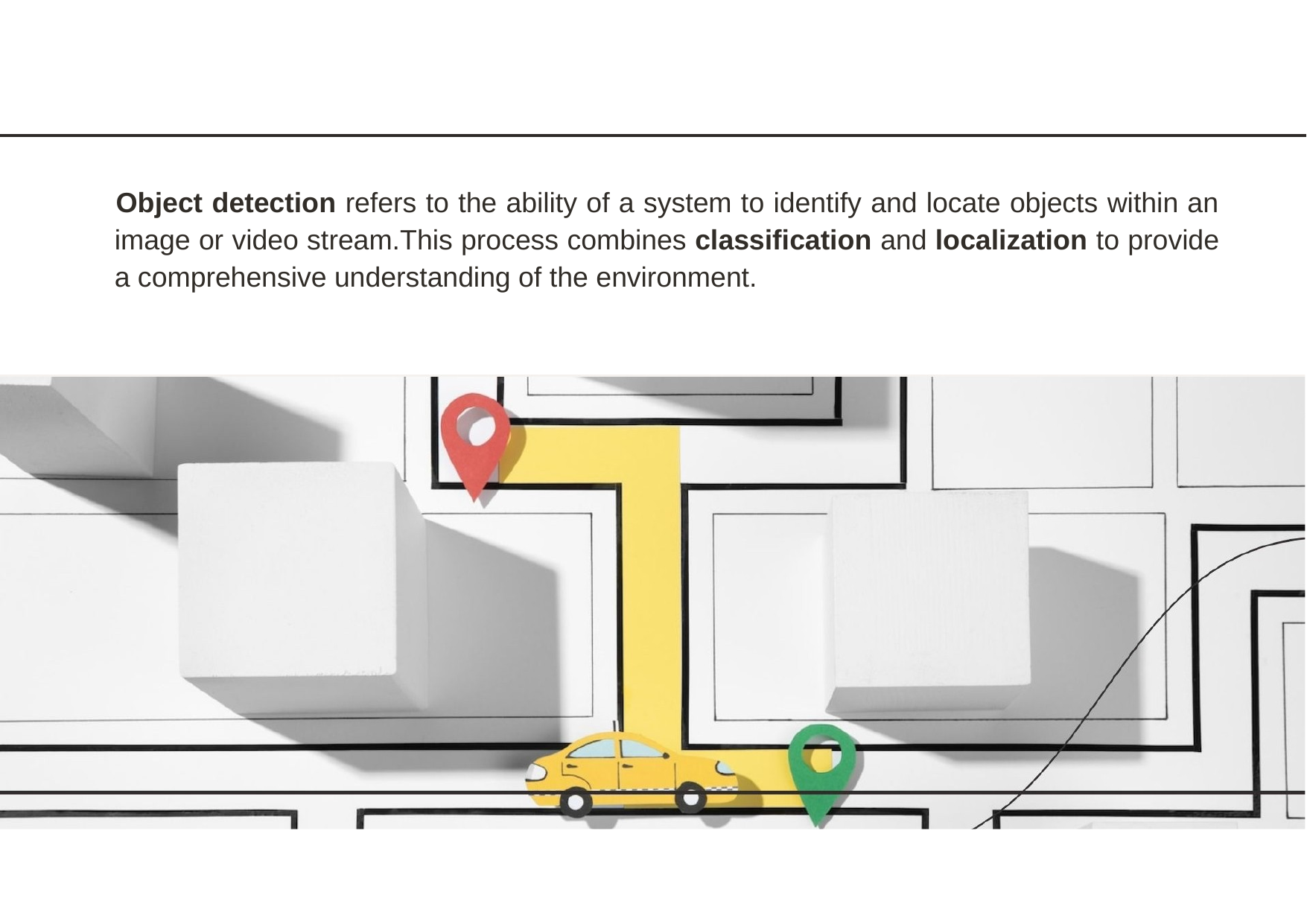

Object detection refers to the ability of a system to identify and locate objects within an image or video stream.This process combines classification and localization to provide a comprehensive understanding of the environment.